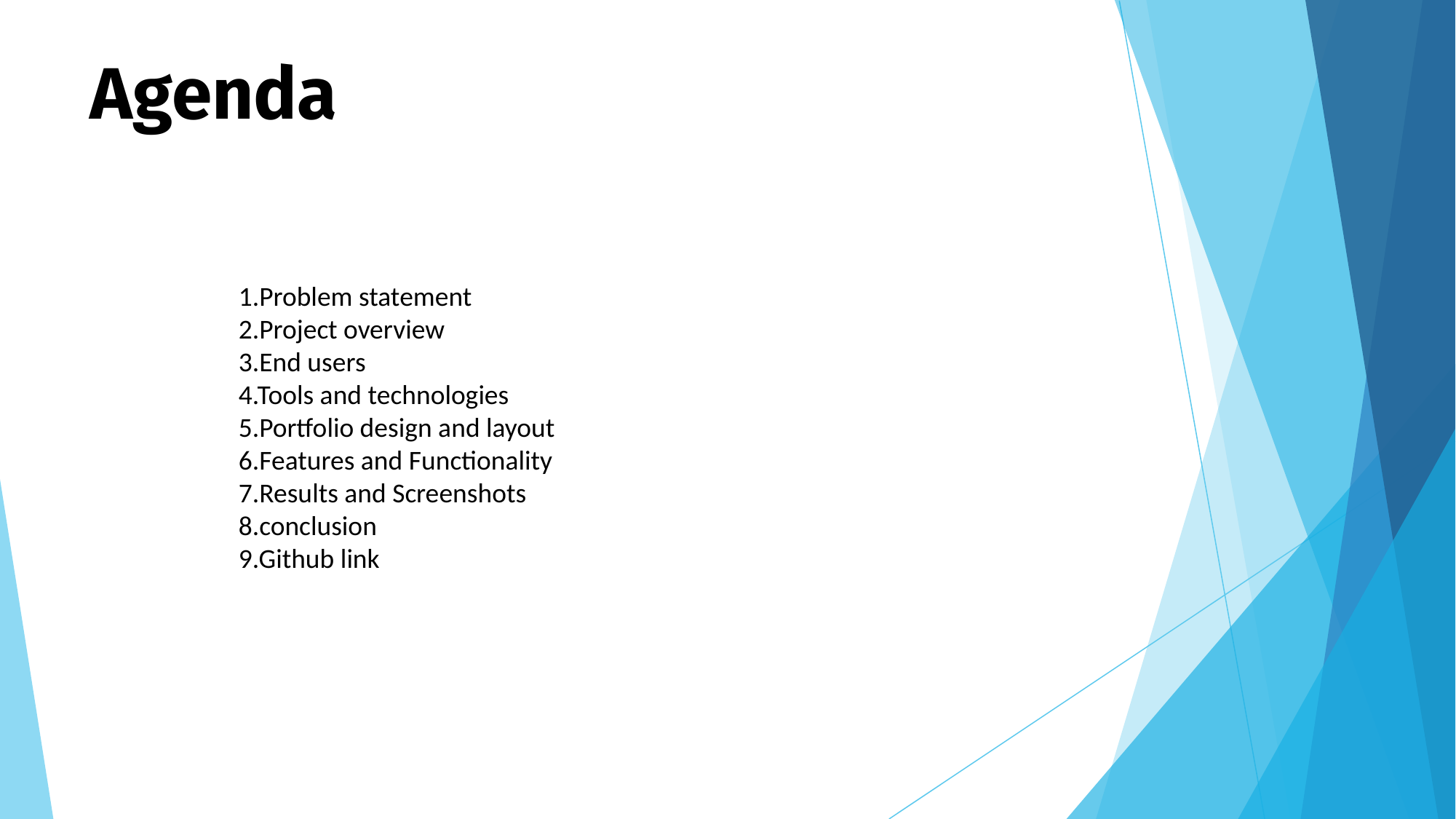

# Agenda
                 1.Problem statement
                 2.Project overview
                 3.End users
                 4.Tools and technologies
                 5.Portfolio design and layout
                 6.Features and Functionality
                 7.Results and Screenshots
                 8.conclusion
                 9.Github link